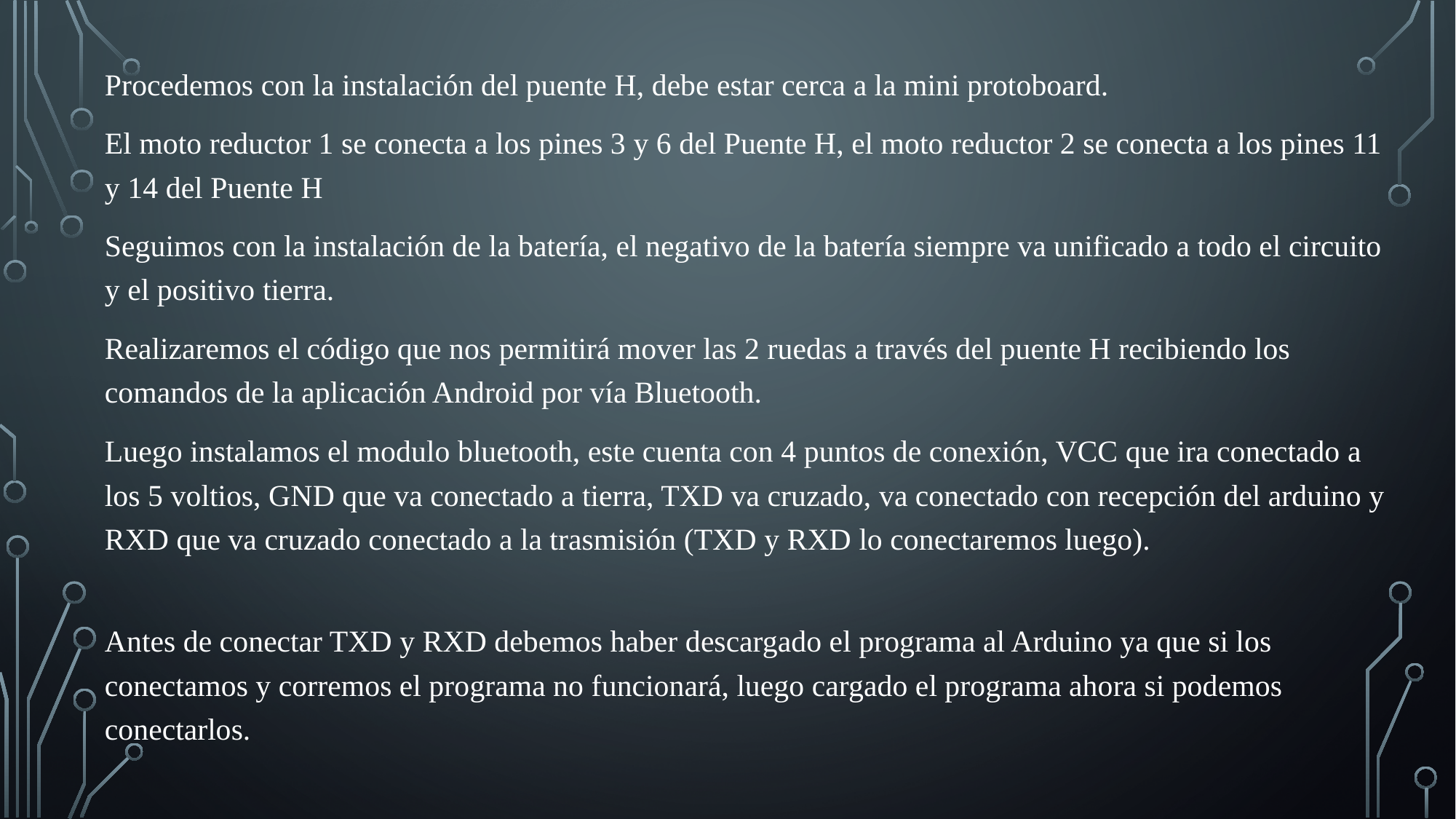

Procedemos con la instalación del puente H, debe estar cerca a la mini protoboard.
El moto reductor 1 se conecta a los pines 3 y 6 del Puente H, el moto reductor 2 se conecta a los pines 11 y 14 del Puente H
Seguimos con la instalación de la batería, el negativo de la batería siempre va unificado a todo el circuito y el positivo tierra.
Realizaremos el código que nos permitirá mover las 2 ruedas a través del puente H recibiendo los comandos de la aplicación Android por vía Bluetooth.
Luego instalamos el modulo bluetooth, este cuenta con 4 puntos de conexión, VCC que ira conectado a los 5 voltios, GND que va conectado a tierra, TXD va cruzado, va conectado con recepción del arduino y RXD que va cruzado conectado a la trasmisión (TXD y RXD lo conectaremos luego).
Antes de conectar TXD y RXD debemos haber descargado el programa al Arduino ya que si los conectamos y corremos el programa no funcionará, luego cargado el programa ahora si podemos conectarlos.